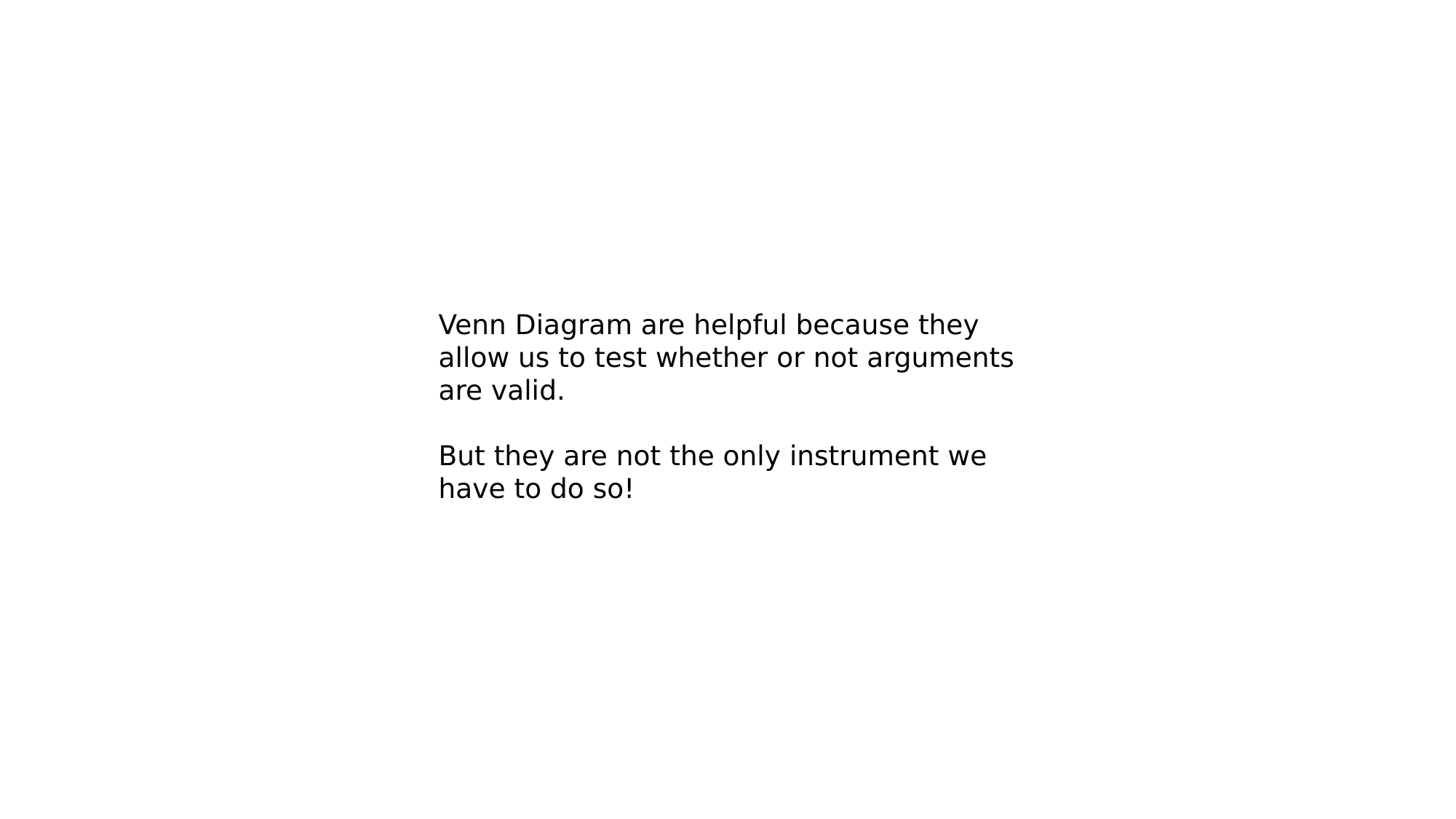

Venn Diagram are helpful because they allow us to test whether or not arguments are valid.

But they are not the only instrument we have to do so!